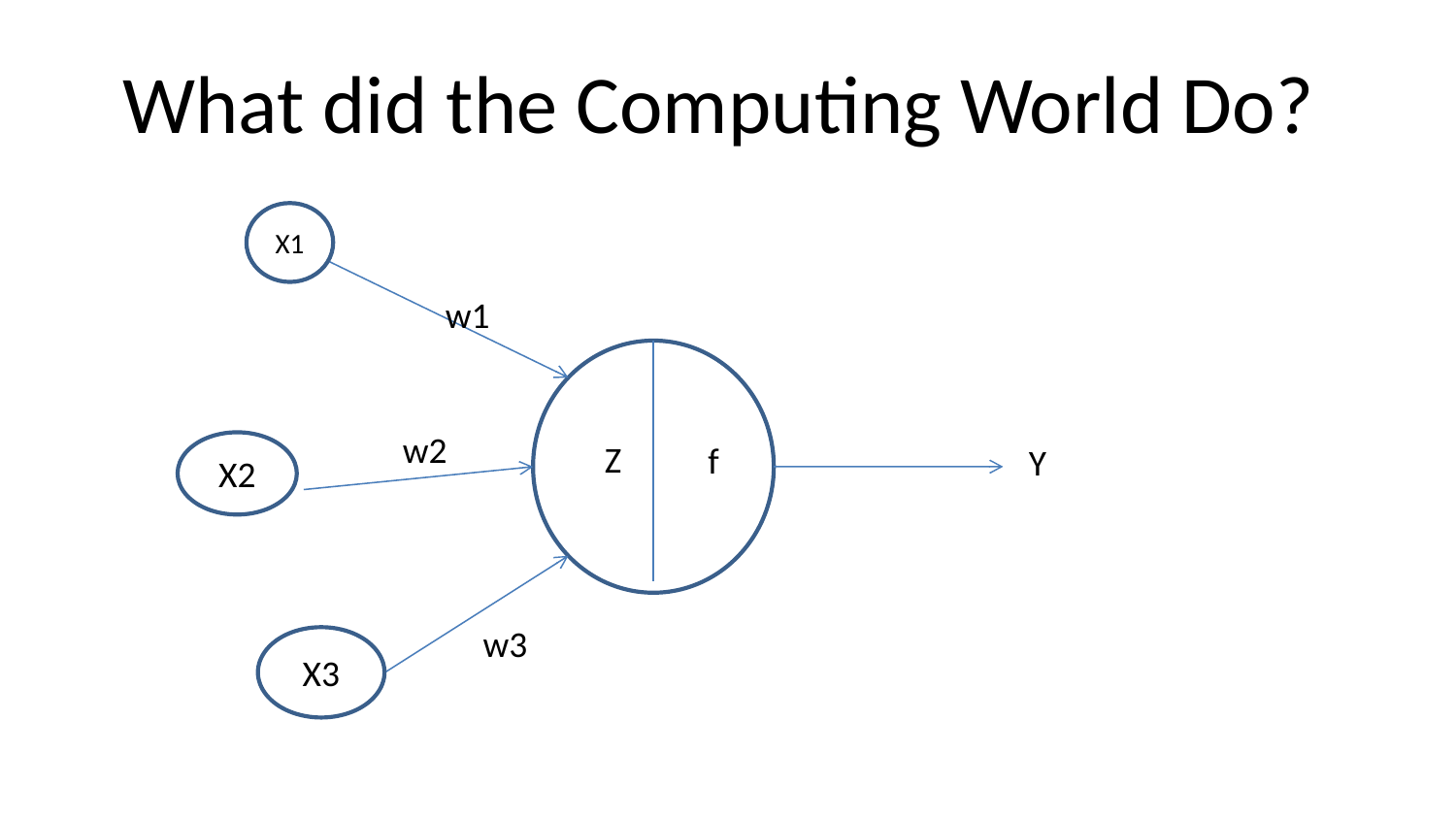

# What did the Computing World Do?
X1
w1

w2
Z
f
X2
Y
w3
X3